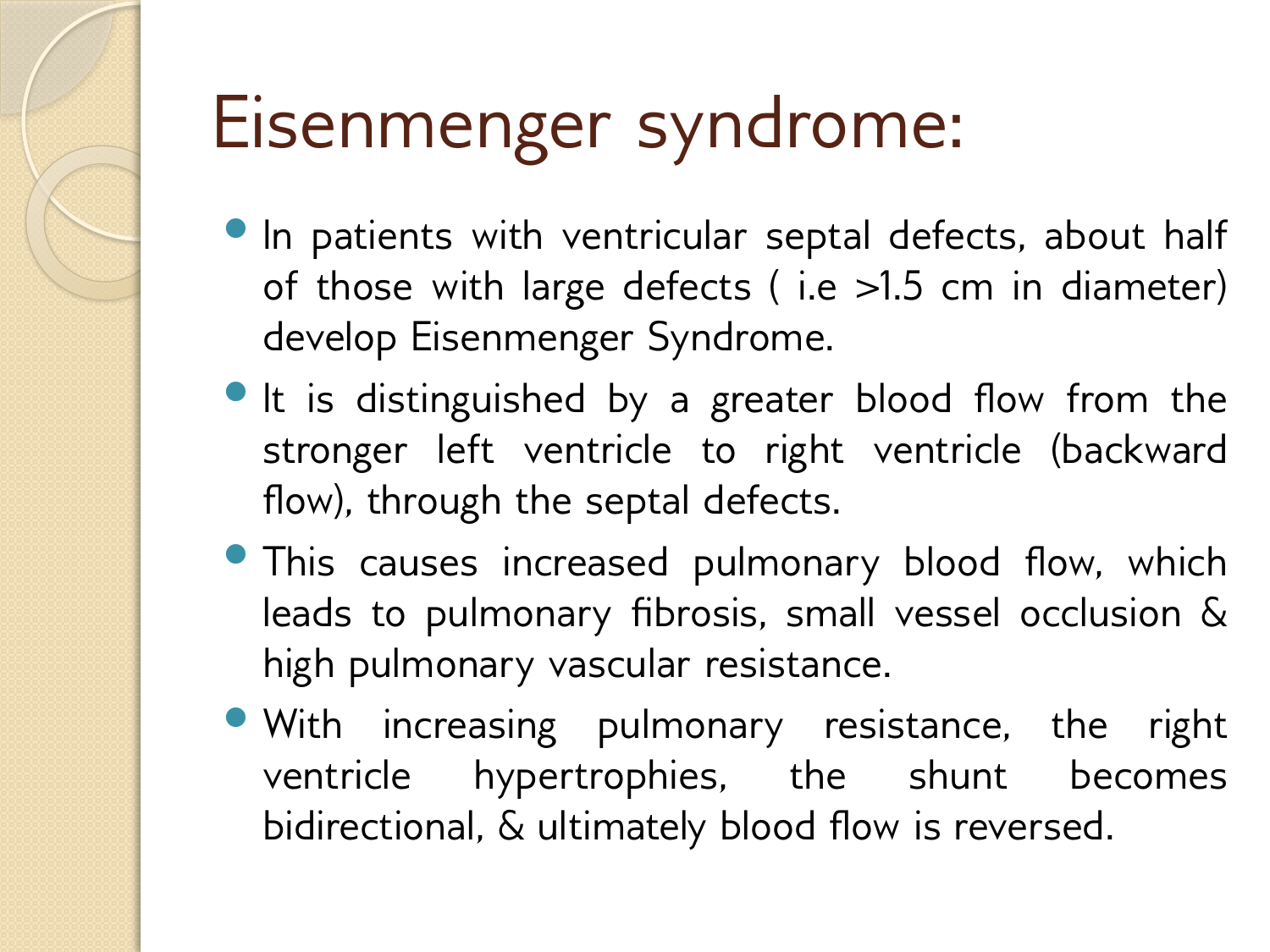

# Eisenmenger syndrome:
In patients with ventricular septal defects, about half of those with large defects ( i.e >1.5 cm in diameter) develop Eisenmenger Syndrome.
It is distinguished by a greater blood flow from the stronger left ventricle to right ventricle (backward flow), through the septal defects.
This causes increased pulmonary blood flow, which leads to pulmonary fibrosis, small vessel occlusion & high pulmonary vascular resistance.
With increasing pulmonary resistance, the right ventricle hypertrophies, the shunt becomes bidirectional, & ultimately blood flow is reversed.